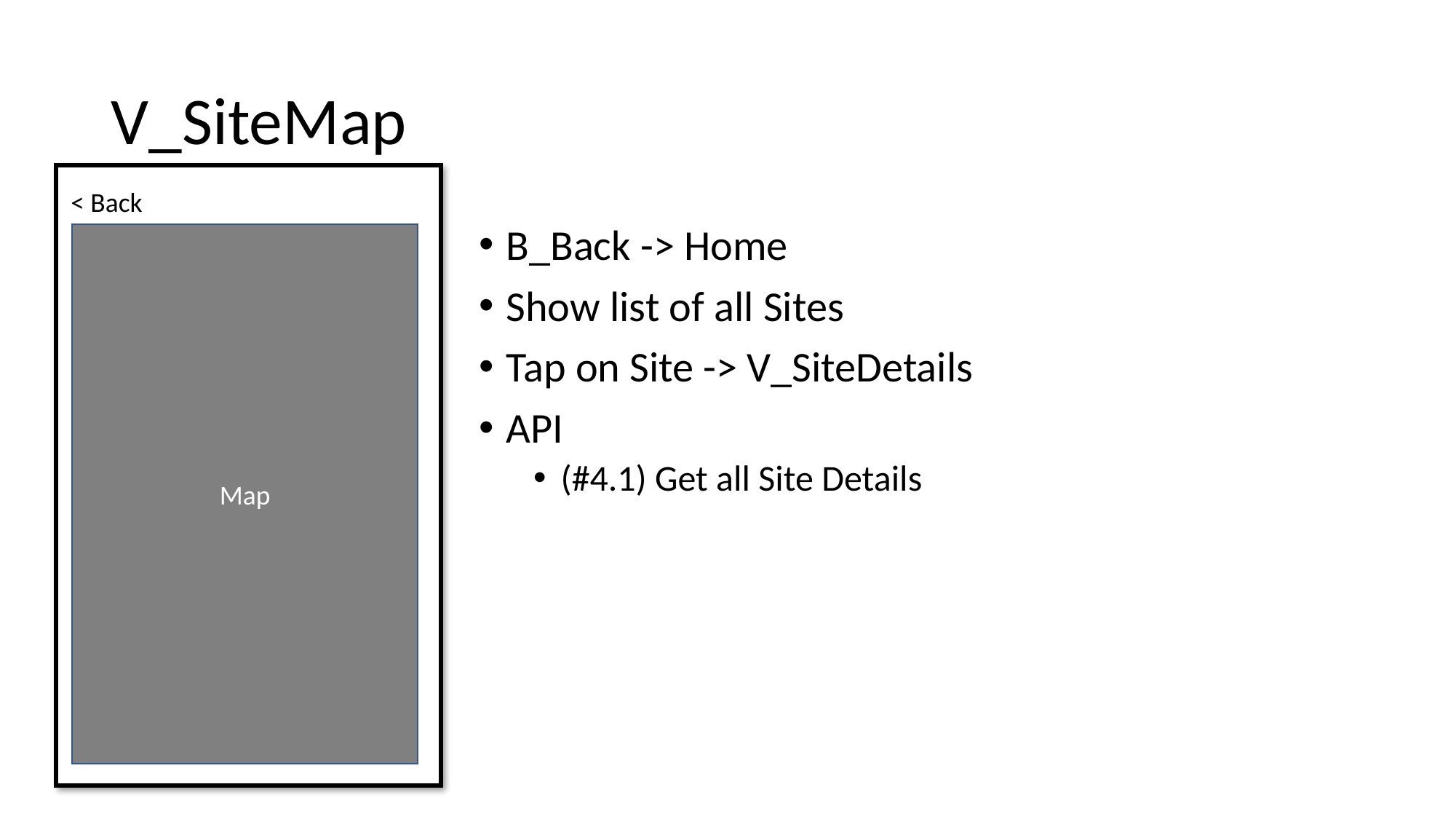

# V_SiteMap

< Back
B_Back -> Home
Show list of all Sites
Tap on Site -> V_SiteDetails
API
(#4.1) Get all Site Details
Map